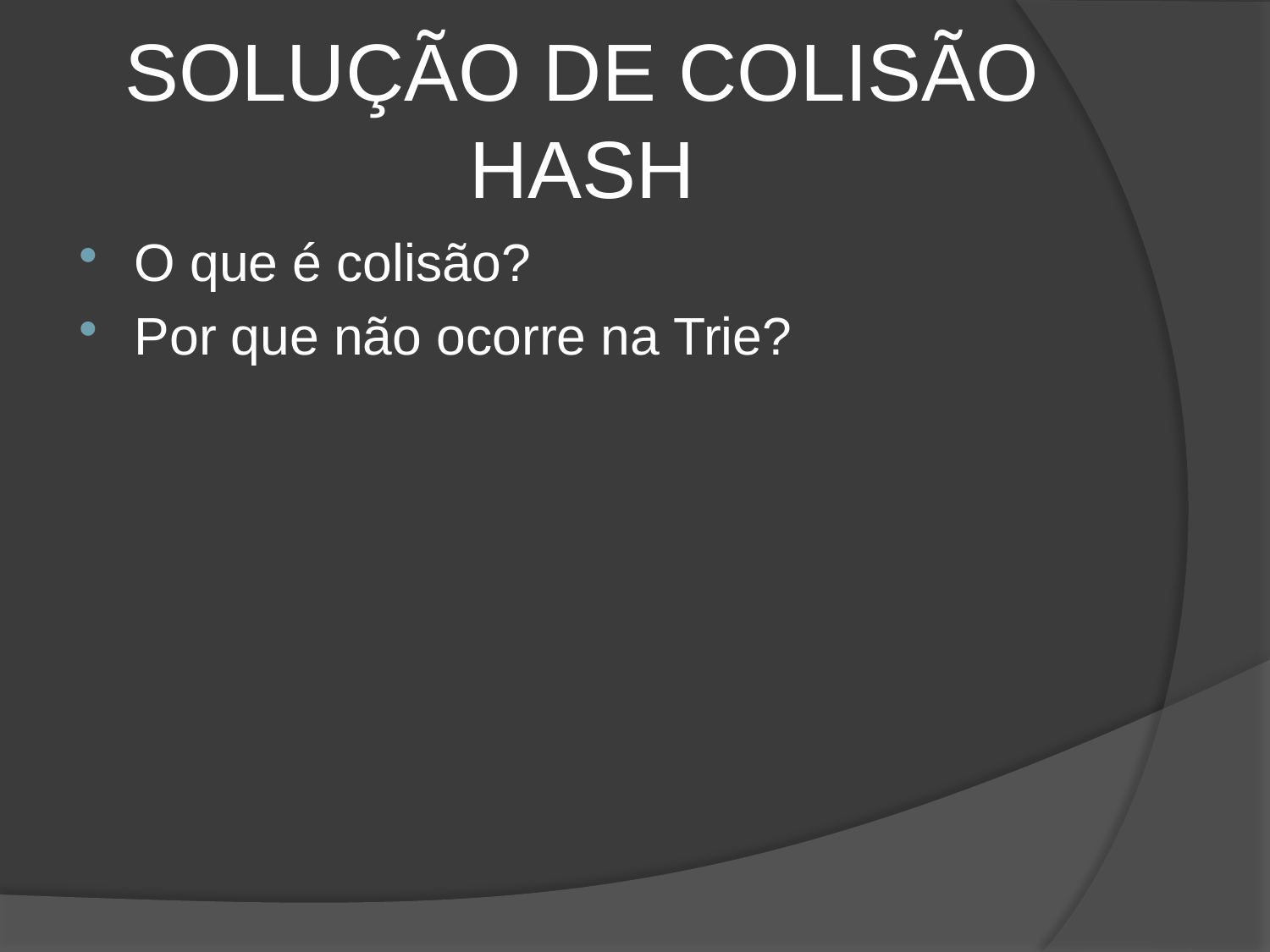

# SOLUÇÃO DE COLISÃO HASH
O que é colisão?
Por que não ocorre na Trie?